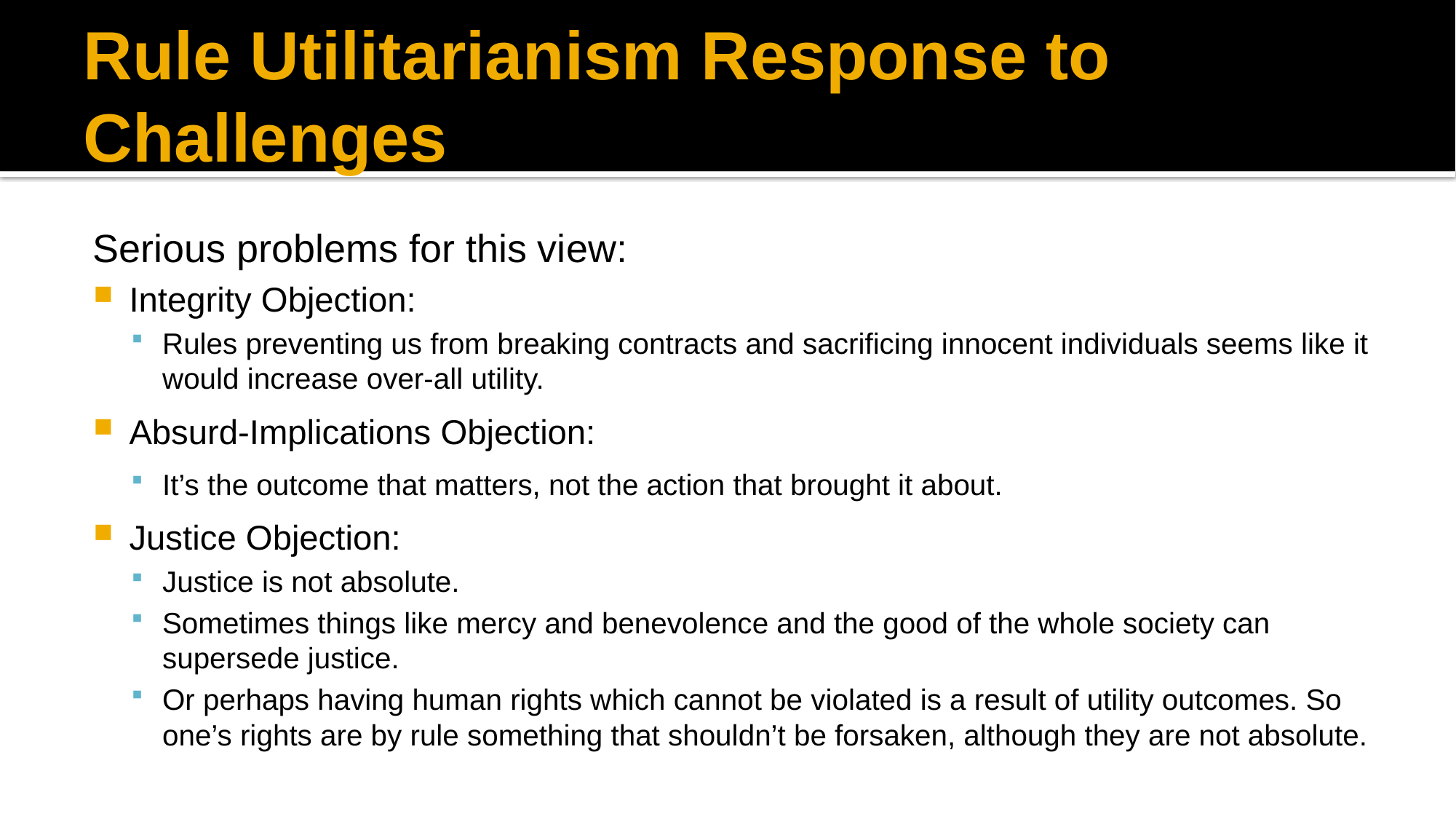

# Rule Utilitarianism Response to Challenges
Serious problems for this view:
Integrity Objection:
Rules preventing us from breaking contracts and sacrificing innocent individuals seems like it would increase over-all utility.
Absurd-Implications Objection:
It’s the outcome that matters, not the action that brought it about.
Justice Objection:
Justice is not absolute.
Sometimes things like mercy and benevolence and the good of the whole society can supersede justice.
Or perhaps having human rights which cannot be violated is a result of utility outcomes. So one’s rights are by rule something that shouldn’t be forsaken, although they are not absolute.